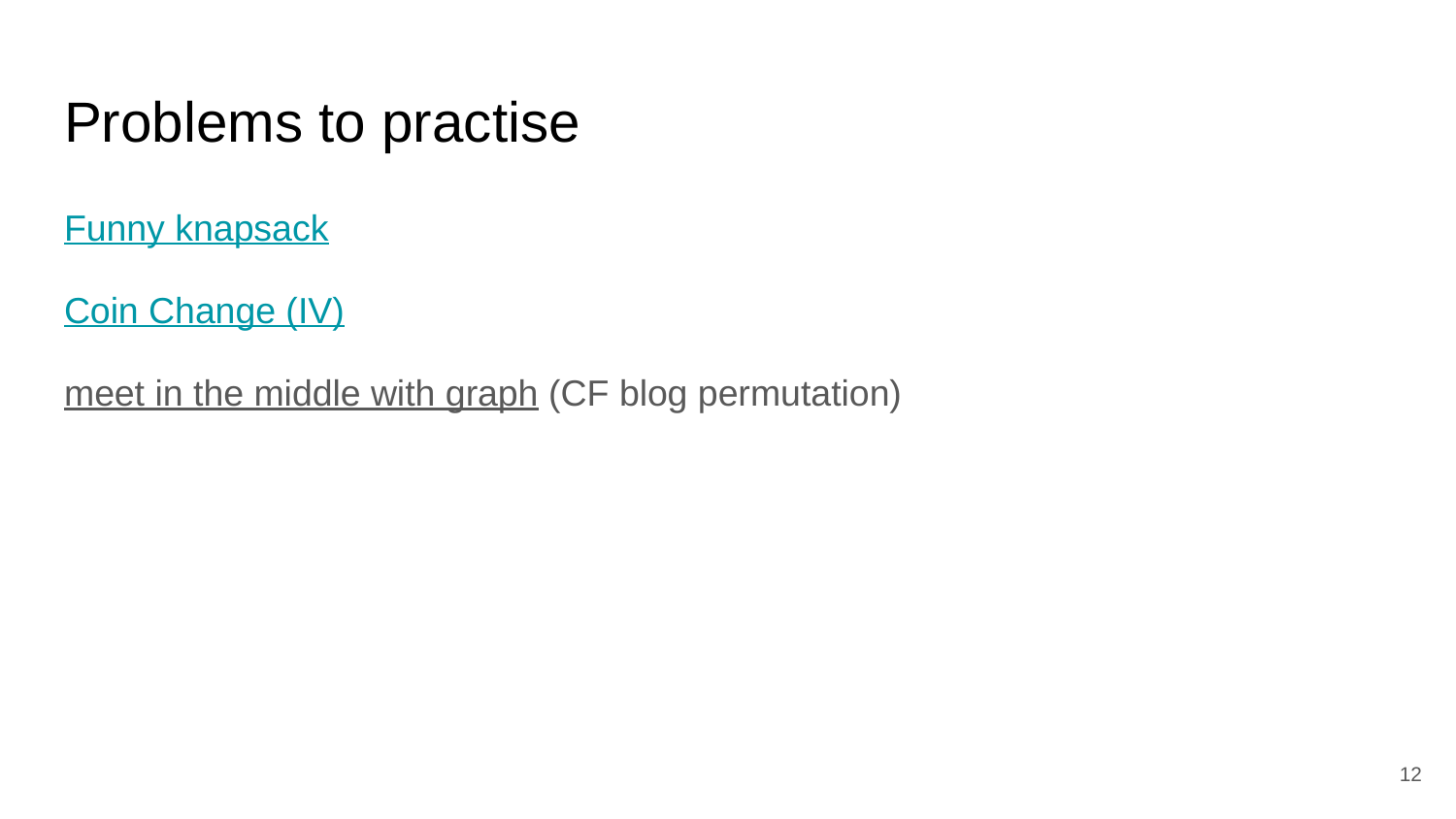

# Problems to practise
Funny knapsack
Coin Change (IV)
meet in the middle with graph (CF blog permutation)
12